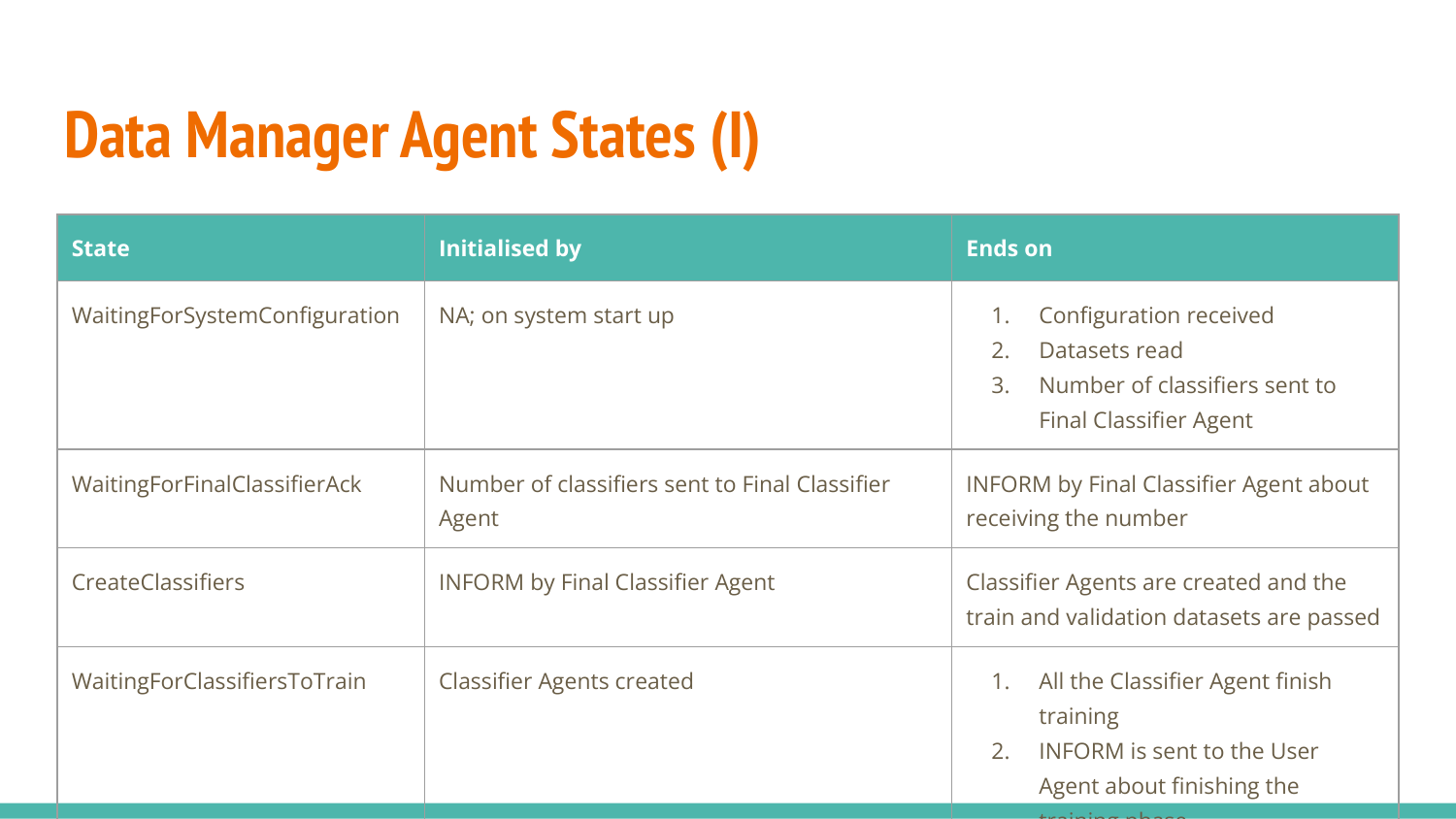

# Data Manager Agent States (I)
| State | Initialised by | Ends on |
| --- | --- | --- |
| WaitingForSystemConfiguration | NA; on system start up | Configuration received Datasets read Number of classifiers sent to Final Classifier Agent |
| WaitingForFinalClassifierAck | Number of classifiers sent to Final Classifier Agent | INFORM by Final Classifier Agent about receiving the number |
| CreateClassifiers | INFORM by Final Classifier Agent | Classifier Agents are created and the train and validation datasets are passed |
| WaitingForClassifiersToTrain | Classifier Agents created | All the Classifier Agent finish training INFORM is sent to the User Agent about finishing the training phase |